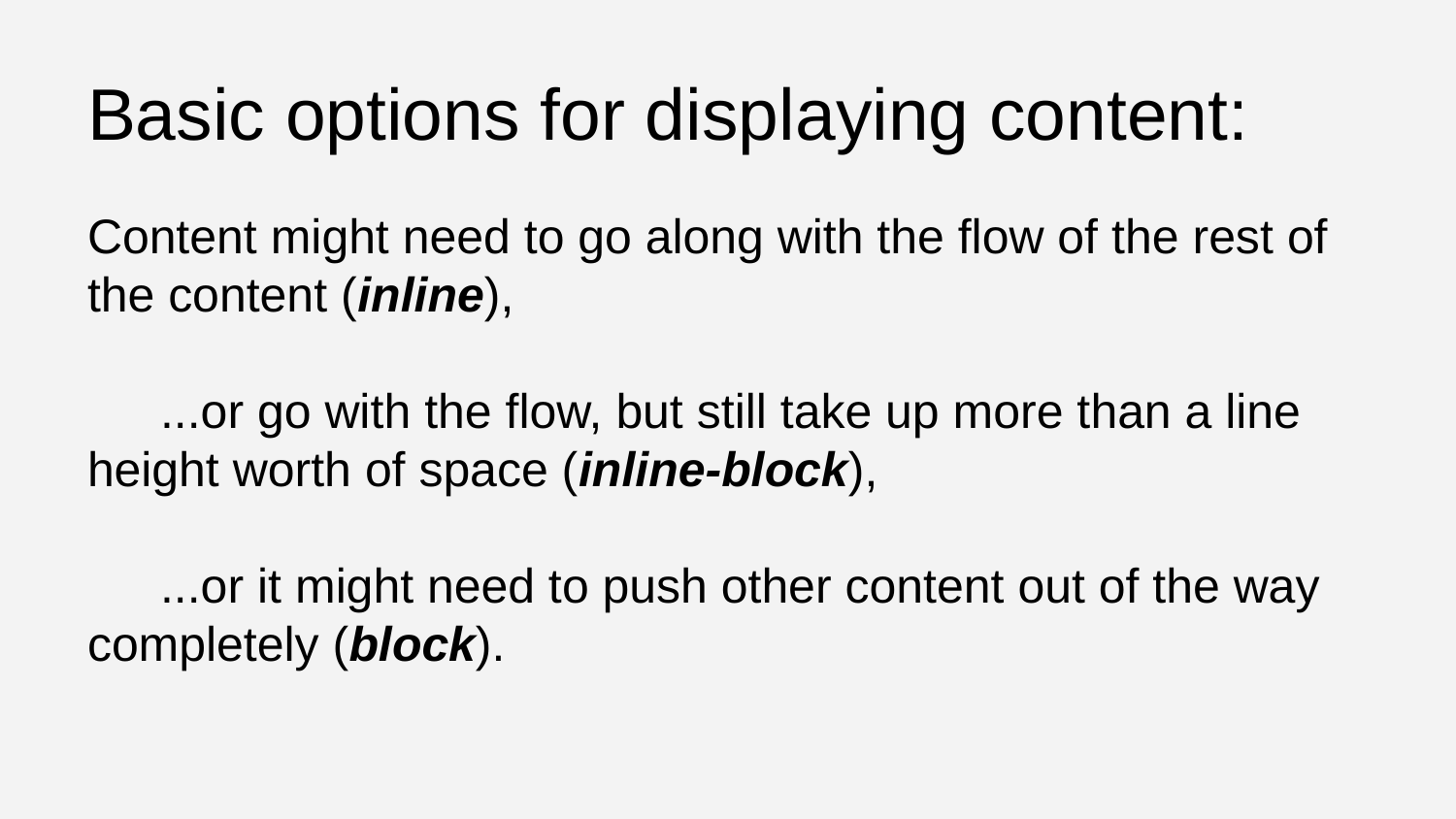

# Basic options for displaying content:
Content might need to go along with the flow of the rest of the content (inline),

...or go with the flow, but still take up more than a line height worth of space (inline-block),

...or it might need to push other content out of the way completely (block).